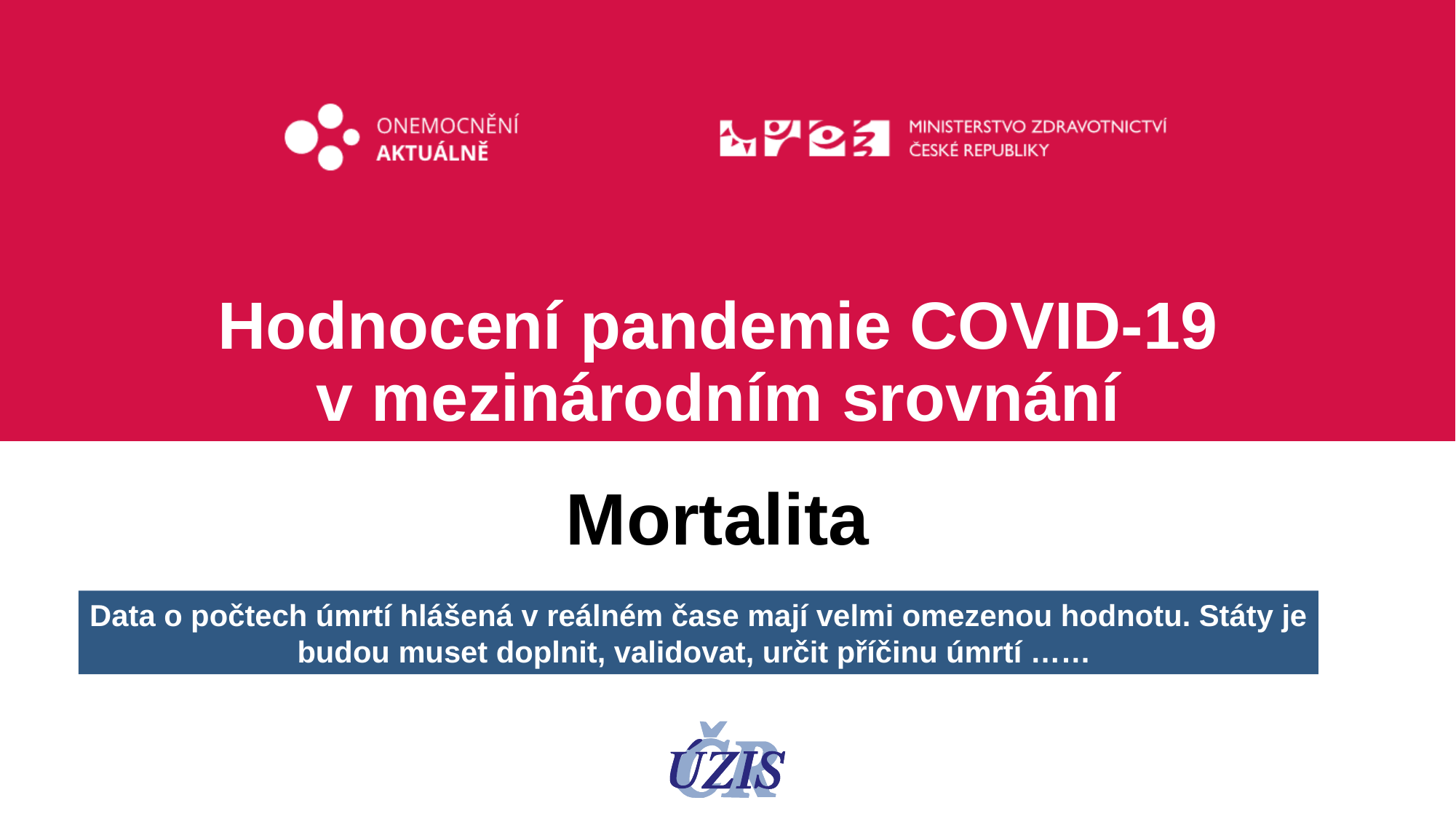

# Hodnocení pandemie COVID-19 v mezinárodním srovnání
Mortalita
Data o počtech úmrtí hlášená v reálném čase mají velmi omezenou hodnotu. Státy je budou muset doplnit, validovat, určit příčinu úmrtí ……